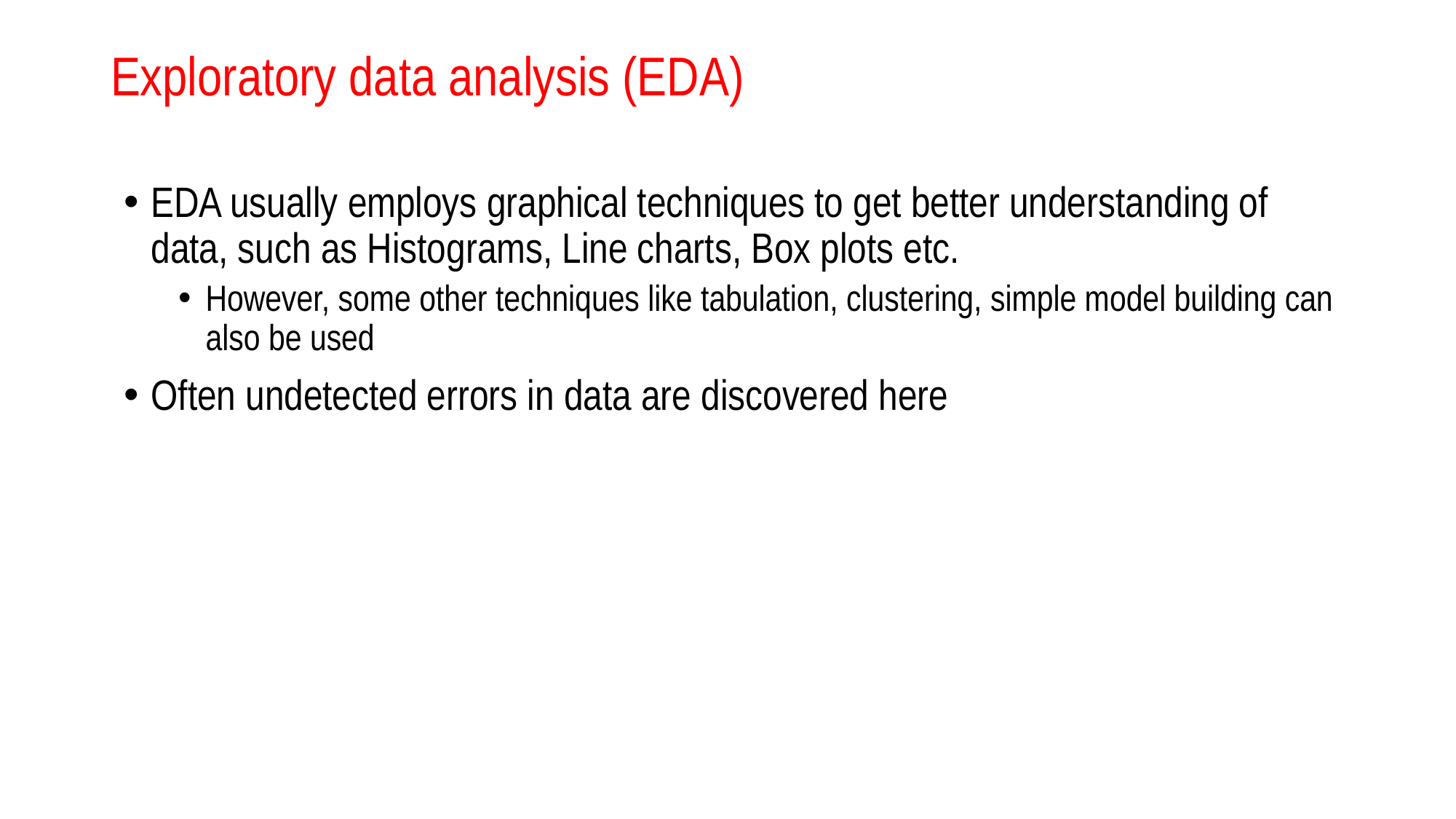

Exploratory data analysis (EDA)
EDA usually employs graphical techniques to get better understanding of data, such as Histograms, Line charts, Box plots etc.
However, some other techniques like tabulation, clustering, simple model building can also be used
Often undetected errors in data are discovered here